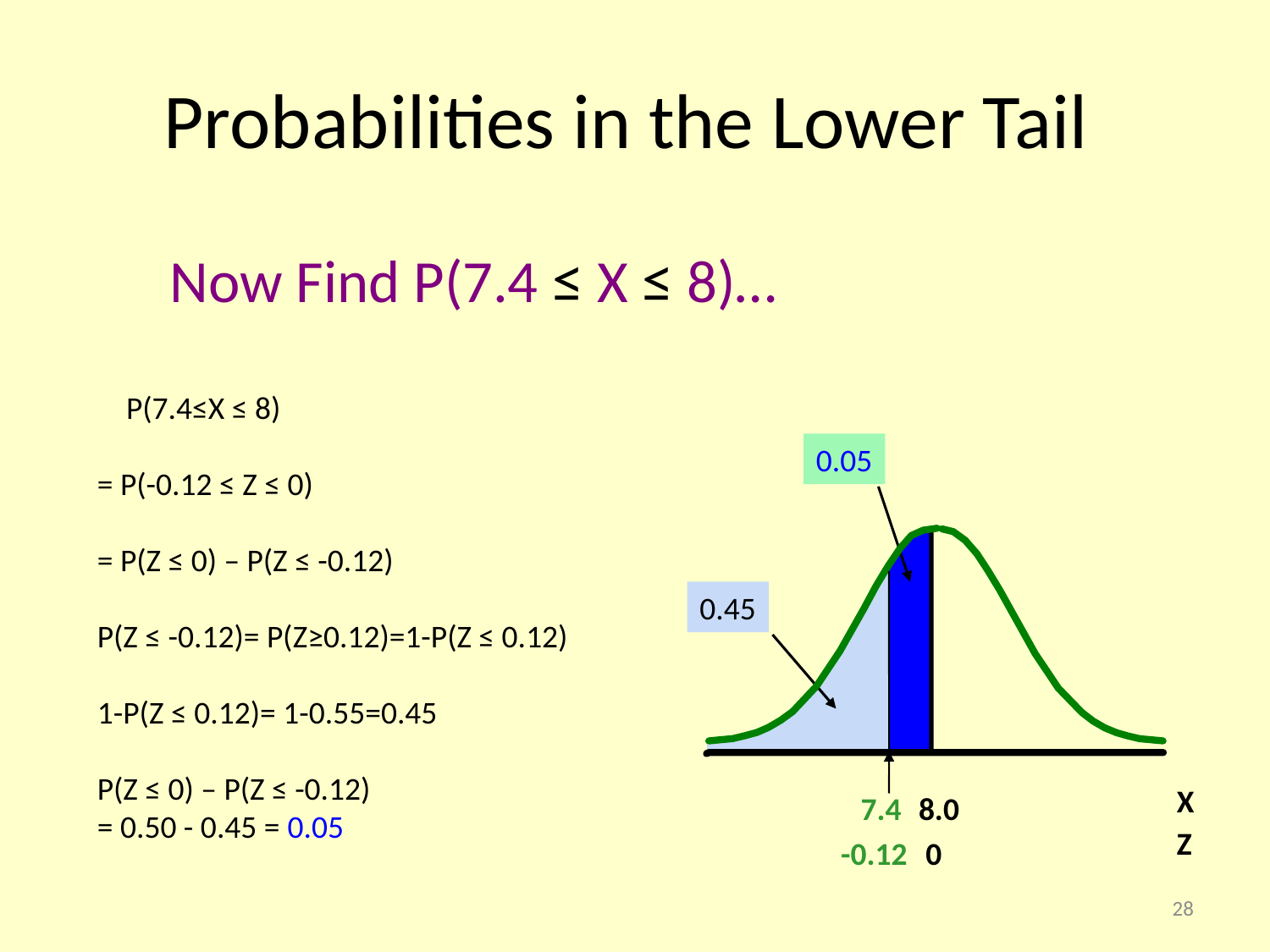

# Probabilities in the Lower Tail
   Now Find P(7.4 ≤ X ≤ 8)…
    P(7.4≤X ≤ 8)

= P(-0.12 ≤ Z ≤ 0)

= P(Z ≤ 0) – P(Z ≤ -0.12)

P(Z ≤ -0.12)= P(Z≥0.12)=1-P(Z ≤ 0.12)

1-P(Z ≤ 0.12)= 1-0.55=0.45

P(Z ≤ 0) – P(Z ≤ -0.12)
= 0.50 - 0.45 = 0.05
0.05

0.45

X
7.4
8.0
Z
-0.12
 0
28